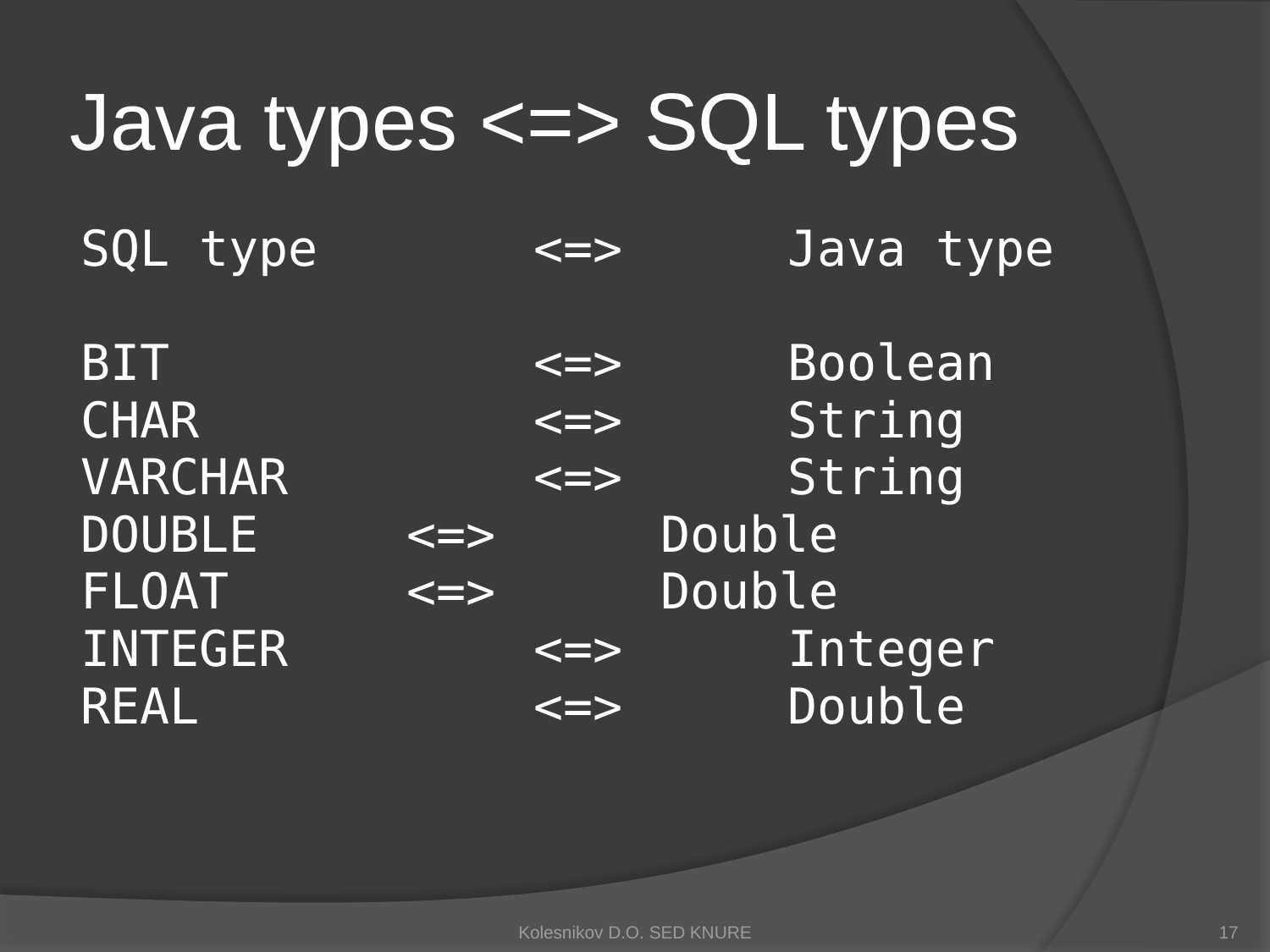

# Java types <=> SQL types
SQL type		<=>		Java type

BIT			<=>		Boolean
CHAR			<=> 		String
VARCHAR		<=>		String
DOUBLE		<=>		Double
FLOAT		<=>		Double
INTEGER		<=>		Integer
REAL			<=>		Double
Kolesnikov D.O. SED KNURE
17